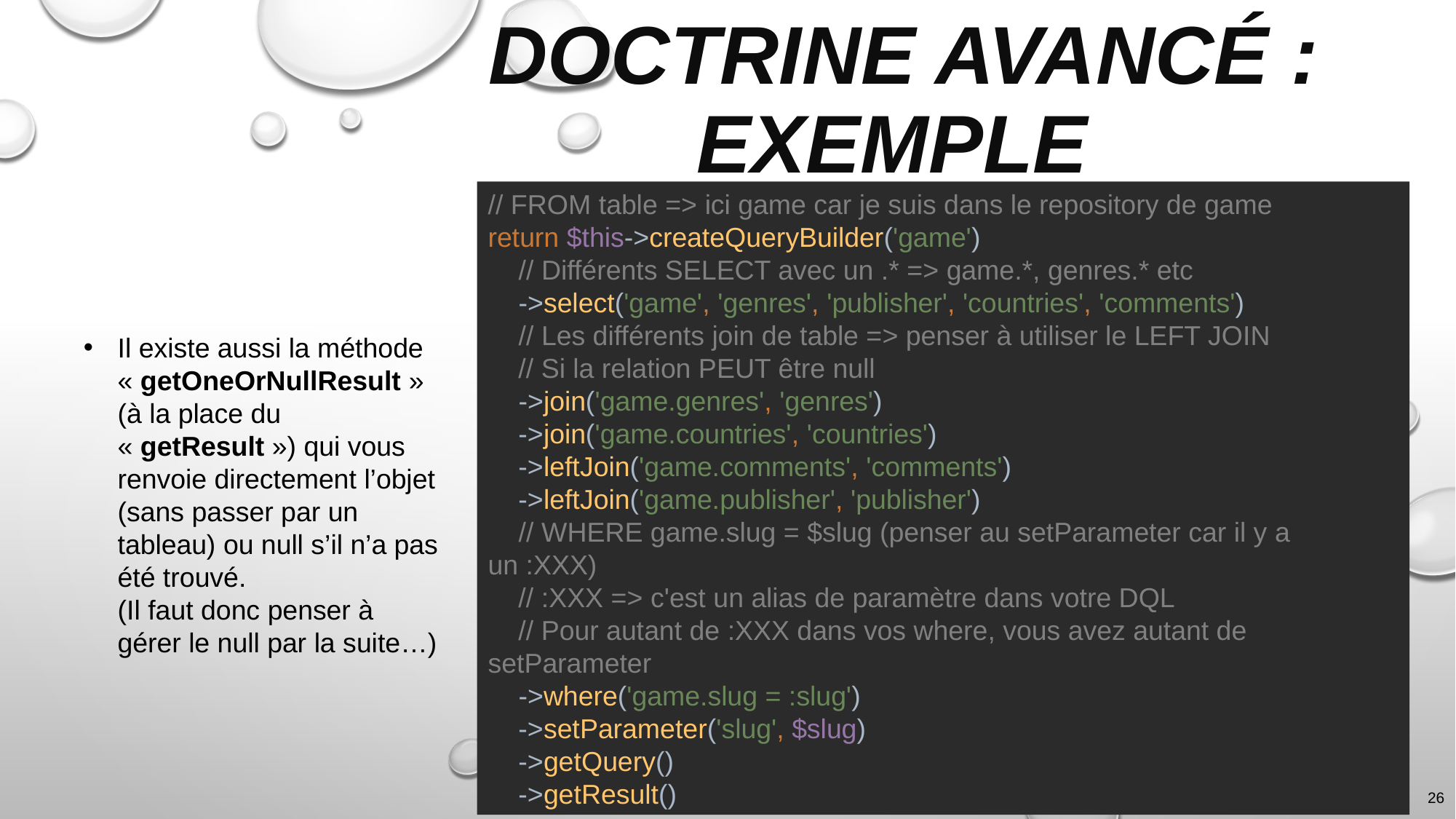

# Symfony DOCTRINE avancé : EXEMPLE
// FROM table => ici game car je suis dans le repository de game
return $this->createQueryBuilder('game')
    // Différents SELECT avec un .* => game.*, genres.* etc
    ->select('game', 'genres', 'publisher', 'countries', 'comments')
    // Les différents join de table => penser à utiliser le LEFT JOIN
    // Si la relation PEUT être null
    ->join('game.genres', 'genres')
    ->join('game.countries', 'countries')
    ->leftJoin('game.comments', 'comments')
    ->leftJoin('game.publisher', 'publisher')
    // WHERE game.slug = $slug (penser au setParameter car il y a un :XXX)
    // :XXX => c'est un alias de paramètre dans votre DQL
    // Pour autant de :XXX dans vos where, vous avez autant de setParameter
    ->where('game.slug = :slug')
    ->setParameter('slug', $slug)
    ->getQuery()
    ->getResult()
Il existe aussi la méthode « getOneOrNullResult » (à la place du « getResult ») qui vous renvoie directement l’objet (sans passer par un tableau) ou null s’il n’a pas été trouvé.
(Il faut donc penser à gérer le null par la suite…)
26